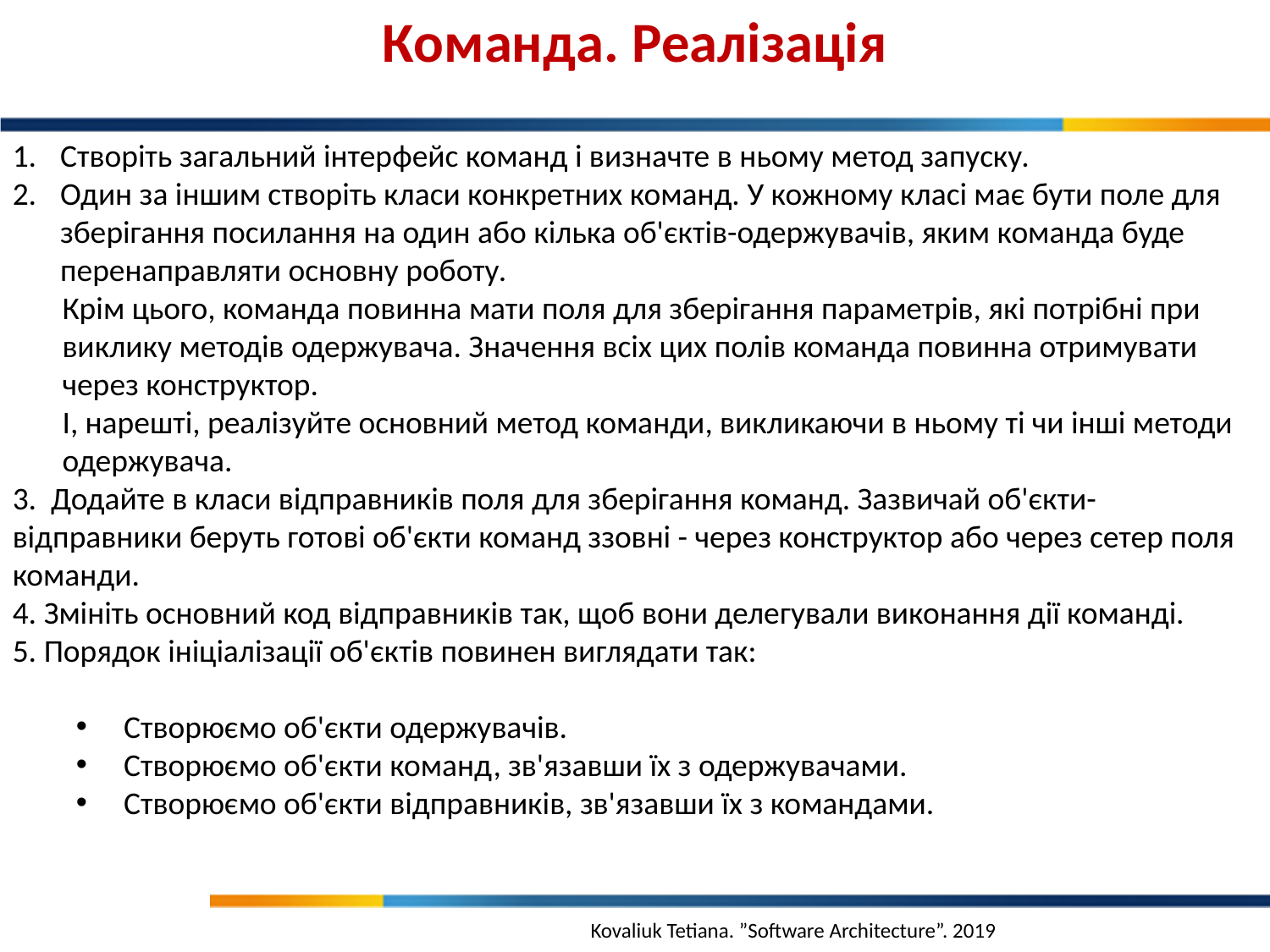

Команда. Реалізація
Створіть загальний інтерфейс команд і визначте в ньому метод запуску.
Один за іншим створіть класи конкретних команд. У кожному класі має бути поле для зберігання посилання на один або кілька об'єктів-одержувачів, яким команда буде перенаправляти основну роботу.
Крім цього, команда повинна мати поля для зберігання параметрів, які потрібні при виклику методів одержувача. Значення всіх цих полів команда повинна отримувати через конструктор.
І, нарешті, реалізуйте основний метод команди, викликаючи в ньому ті чи інші методи одержувача.
3.  Додайте в класи відправників поля для зберігання команд. Зазвичай об'єкти-відправники беруть готові об'єкти команд ззовні - через конструктор або через сетер поля команди.
4. Змініть основний код відправників так, щоб вони делегували виконання дії команді.
5. Порядок ініціалізації об'єктів повинен виглядати так:

Створюємо об'єкти одержувачів.
Створюємо об'єкти команд, зв'язавши їх з одержувачами.
Створюємо об'єкти відправників, зв'язавши їх з командами.